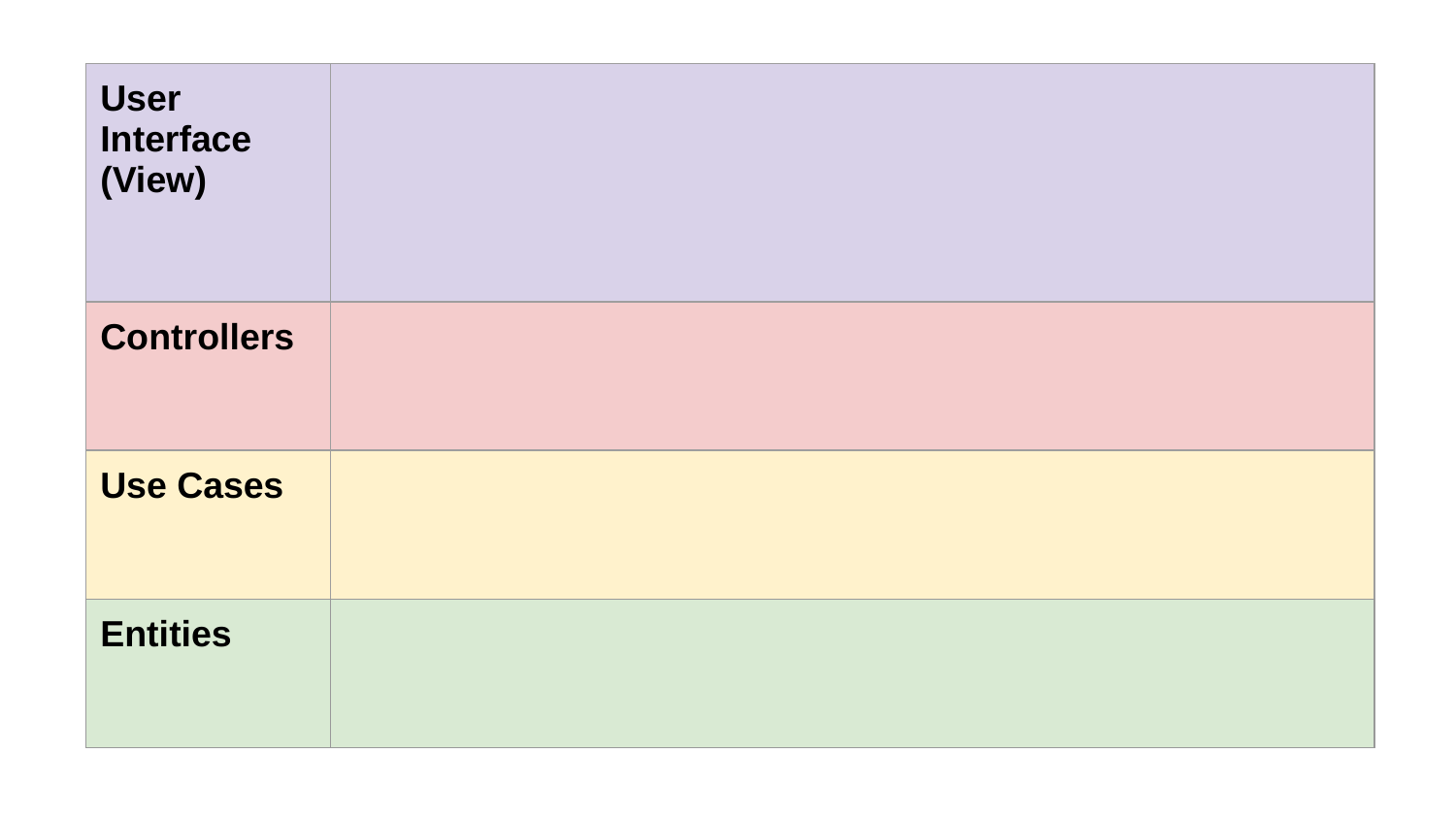

| User Interface (View) |  |
| --- | --- |
| Controllers |  |
| Use Cases |  |
| Entities |  |